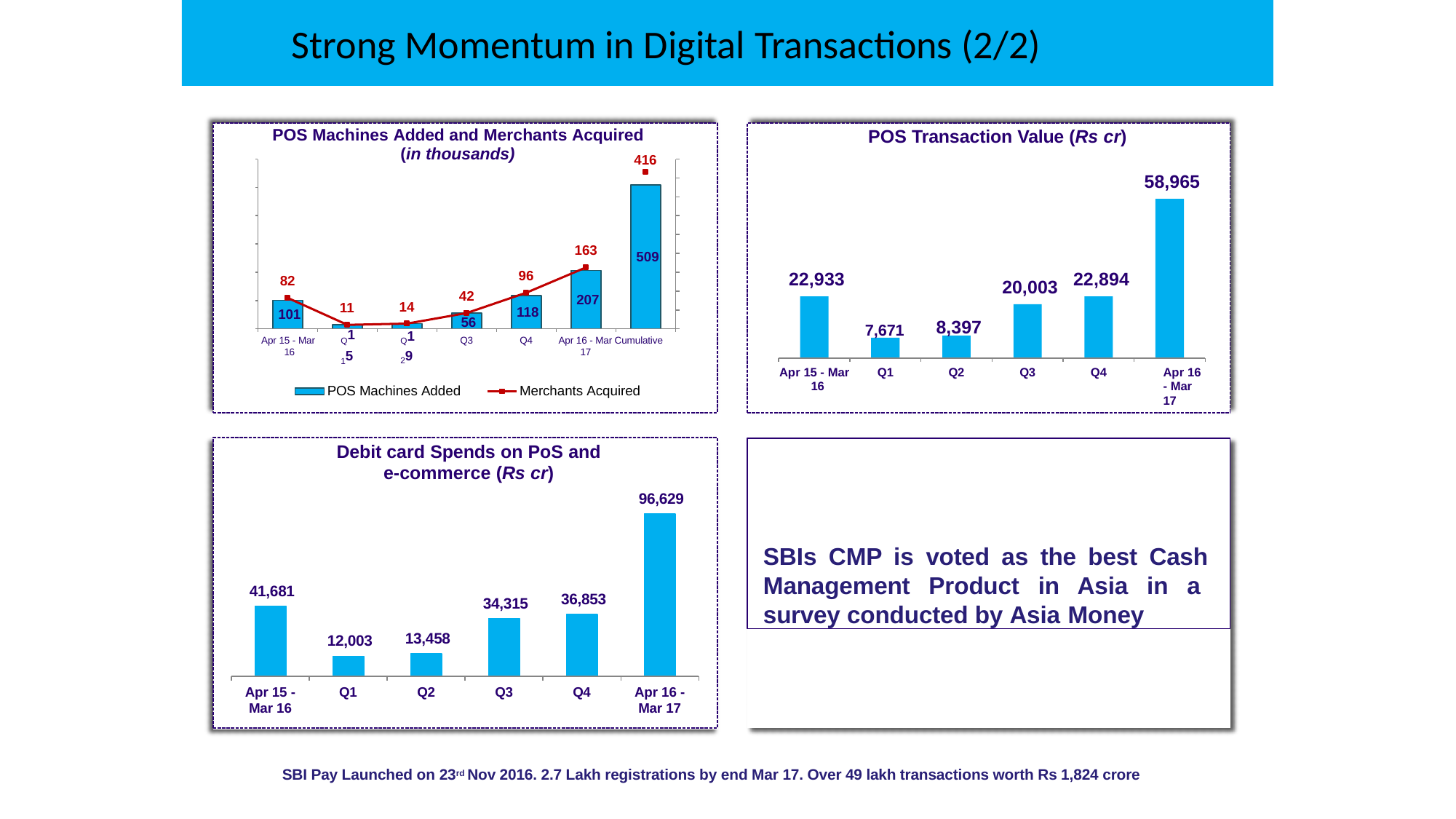

9
# Strong Momentum in Digital Transactions (2/2)

POS Machines Added and Merchants Acquired

POS Transaction Value (Rs cr)
(in thousands)
416

58,965

163

509

96
22,933
22,894

82

20,003
42
56
Q3
11
Q115
207

14
Q129

118
101
Apr 15 - Mar  16

7,671	8,397

Q4
Apr 16 - Mar Cumulative  17

Apr 15 - Mar  16
Q1
Q2
Q3
Q4	Apr 16 - Mar  17
POS Machines Added
Merchants Acquired

SBIs CMP is voted as the best Cash  Management Product in Asia in a  survey conducted by Asia Money
Debit card Spends on PoS and
e-commerce (Rs cr)
96,629

41,681
36,853
34,315

13,458
12,003

Apr 15 -
Mar 16
Q1
Q2
Q3
Q4
Apr 16 -
Mar 17
SBI Pay Launched on 23rd Nov 2016. 2.7 Lakh registrations by end Mar 17. Over 49 lakh transactions worth Rs 1,824 crore